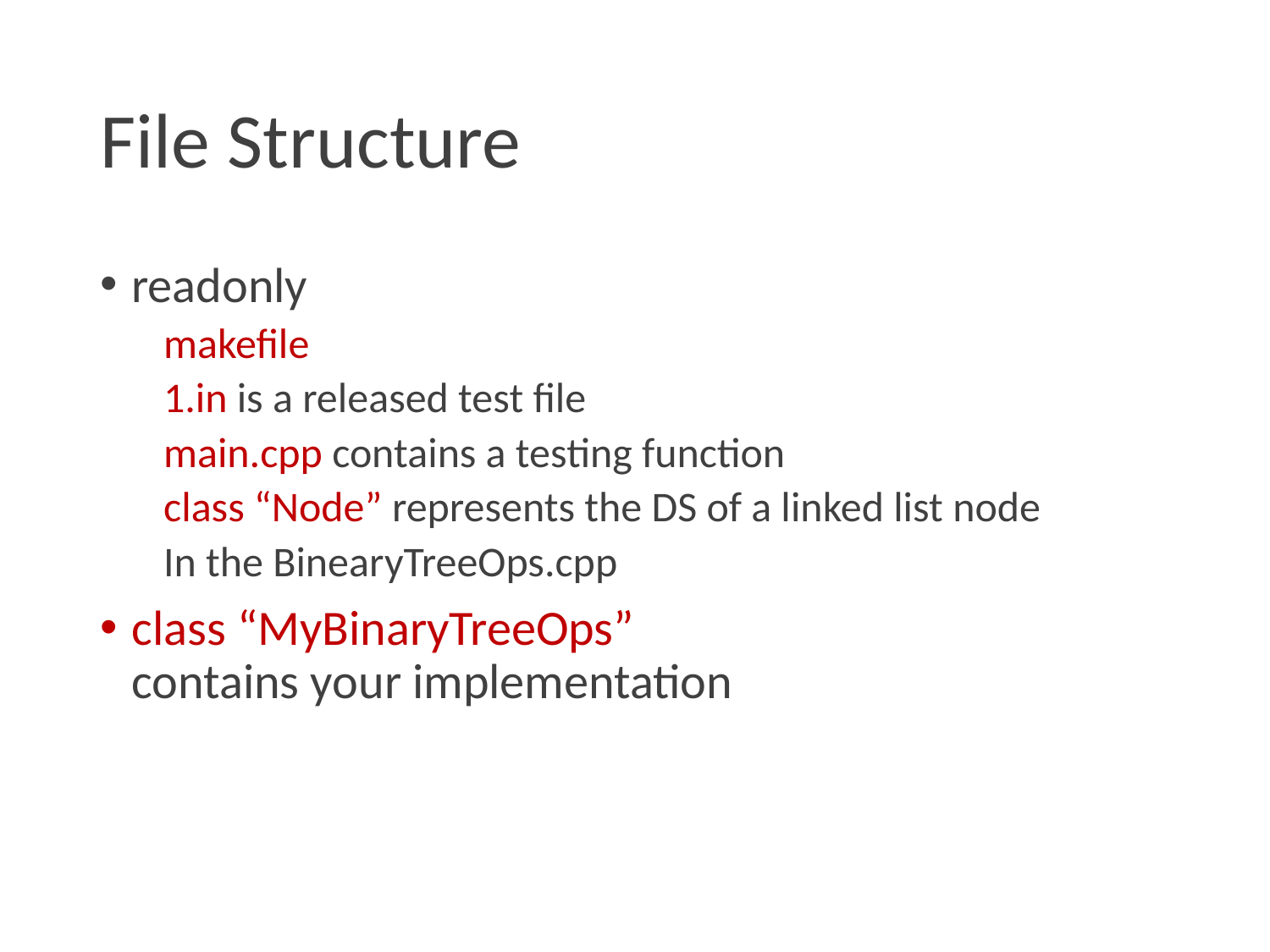

# File Structure
readonly
makefile
1.in is a released test file
main.cpp contains a testing function
class “Node” represents the DS of a linked list node
In the BinearyTreeOps.cpp
class “MyBinaryTreeOps”
contains your implementation